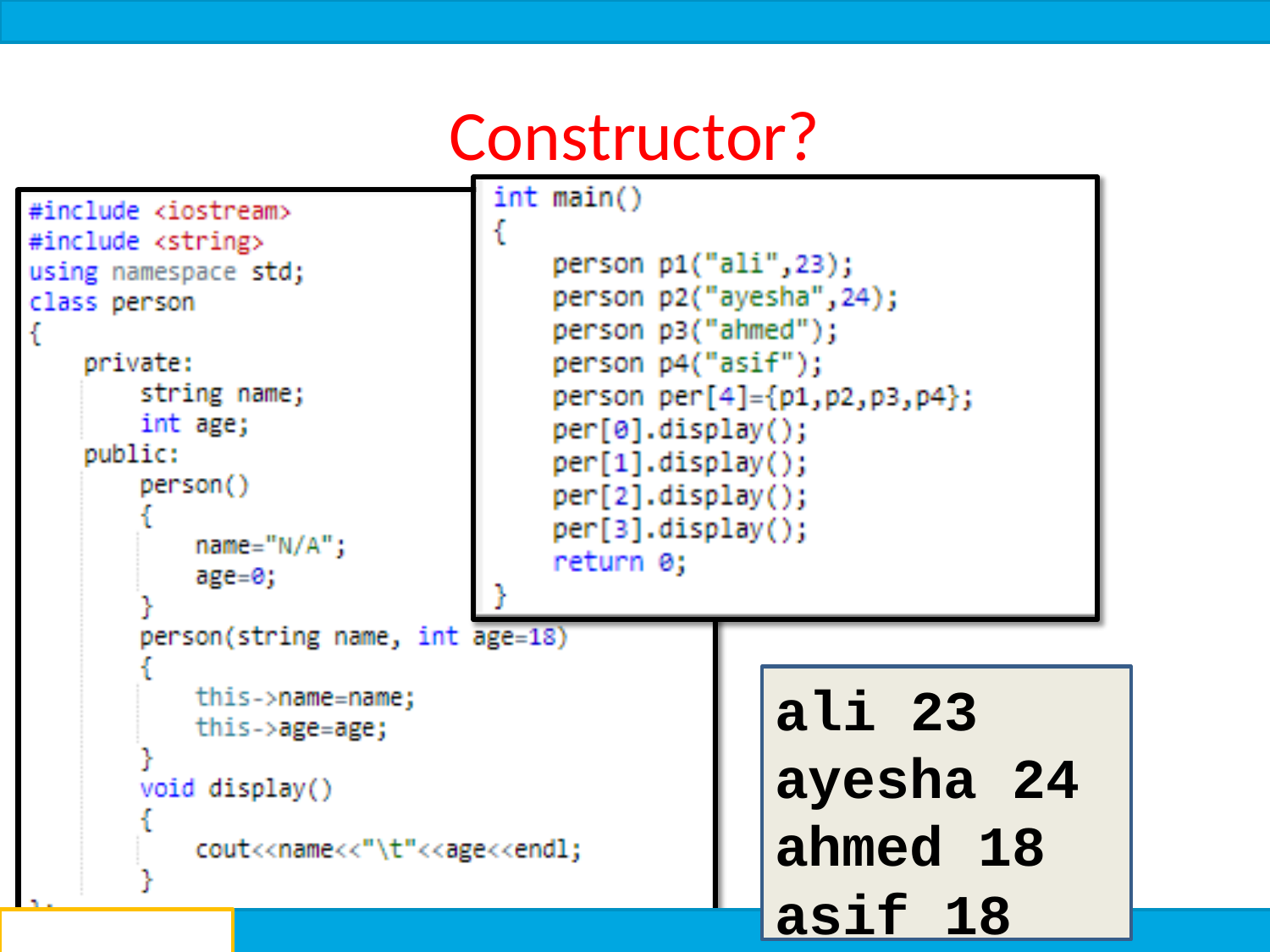

# Constructor?

ali
23
ayesha ahmed
24
18
asif
18